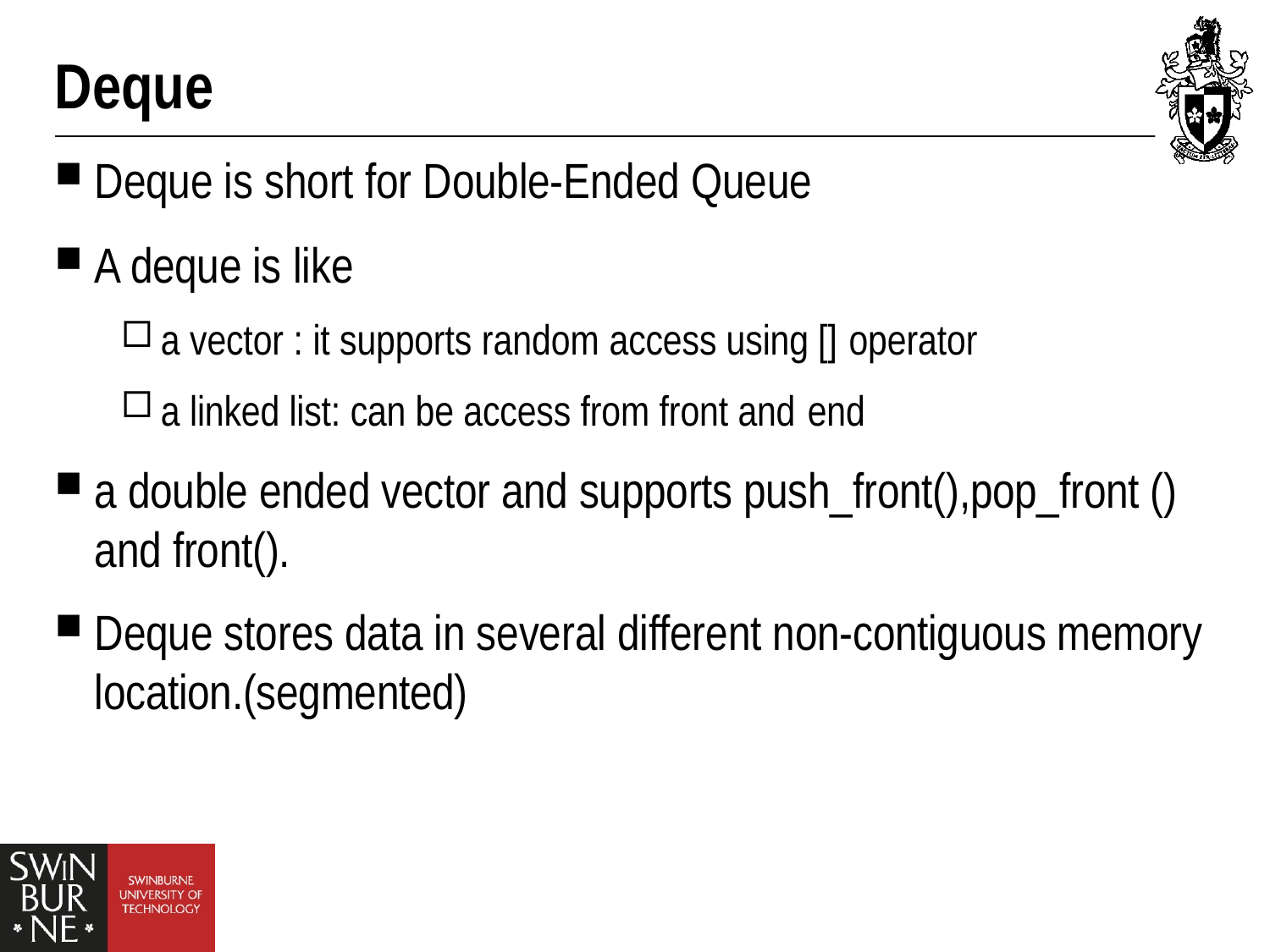

# Deque
Deque is short for Double-Ended Queue
A deque is like
a vector : it supports random access using [] operator
a linked list: can be access from front and end
a double ended vector and supports push_front(),pop_front ()  and front().
Deque stores data in several different non-contiguous memory location.(segmented)